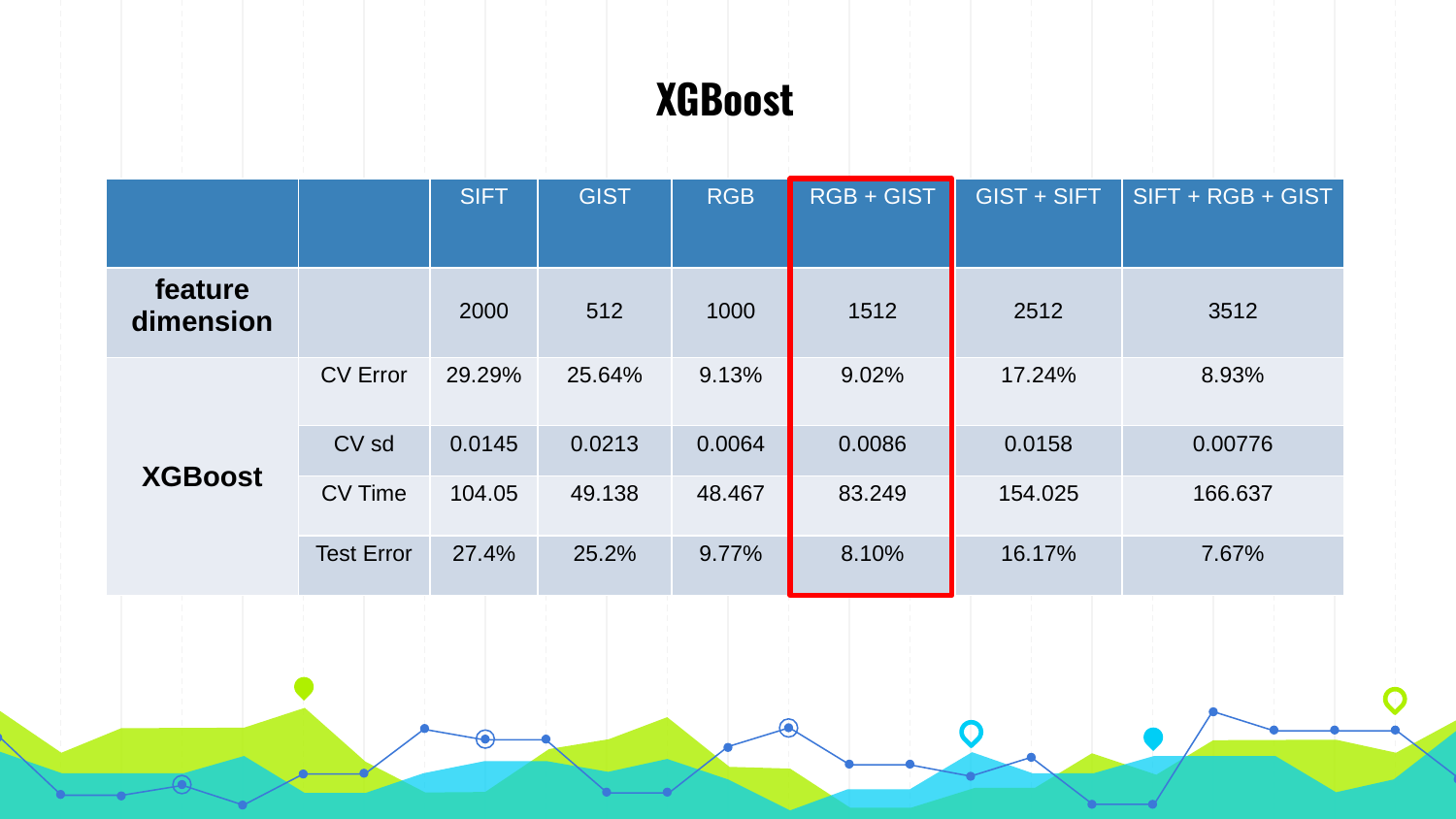

# XGBoost
|  |  | SIFT | GIST | RGB | RGB + GIST | GIST + SIFT | SIFT + RGB + GIST |
| --- | --- | --- | --- | --- | --- | --- | --- |
| feature dimension |  | 2000 | 512 | 1000 | 1512 | 2512 | 3512 |
| XGBoost | CV Error | 29.29% | 25.64% | 9.13% | 9.02% | 17.24% | 8.93% |
|  | CV sd | 0.0145 | 0.0213 | 0.0064 | 0.0086 | 0.0158 | 0.00776 |
|  | CV Time | 104.05 | 49.138 | 48.467 | 83.249 | 154.025 | 166.637 |
|  | Test Error | 27.4% | 25.2% | 9.77% | 8.10% | 16.17% | 7.67% |